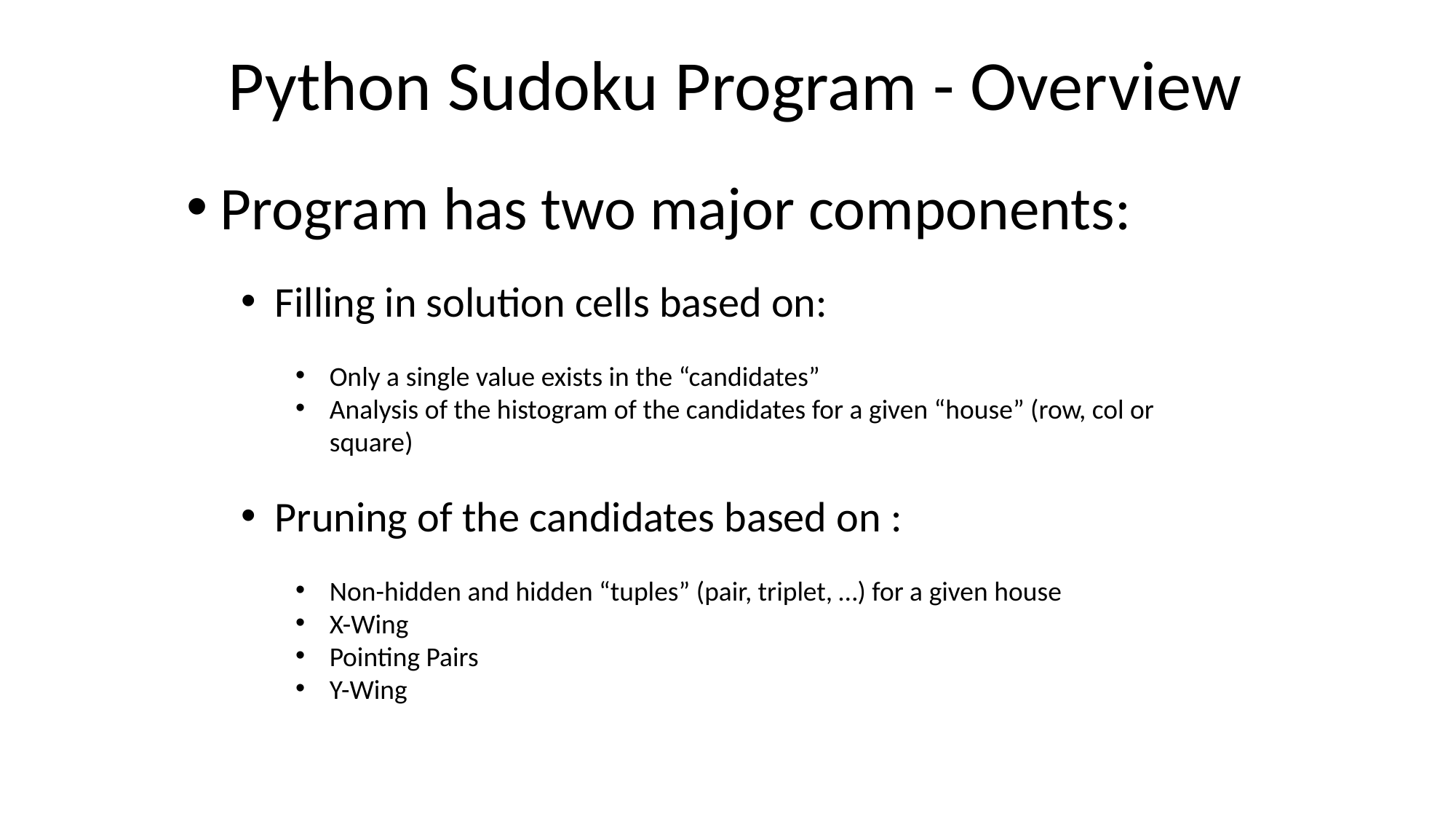

# Python Sudoku Program - Overview
Program has two major components:

Filling in solution cells based on:

Only a single value exists in the “candidates”
Analysis of the histogram of the candidates for a given “house” (row, col or square)

Pruning of the candidates based on :

Non-hidden and hidden “tuples” (pair, triplet, …) for a given house
X-Wing
Pointing Pairs
Y-Wing